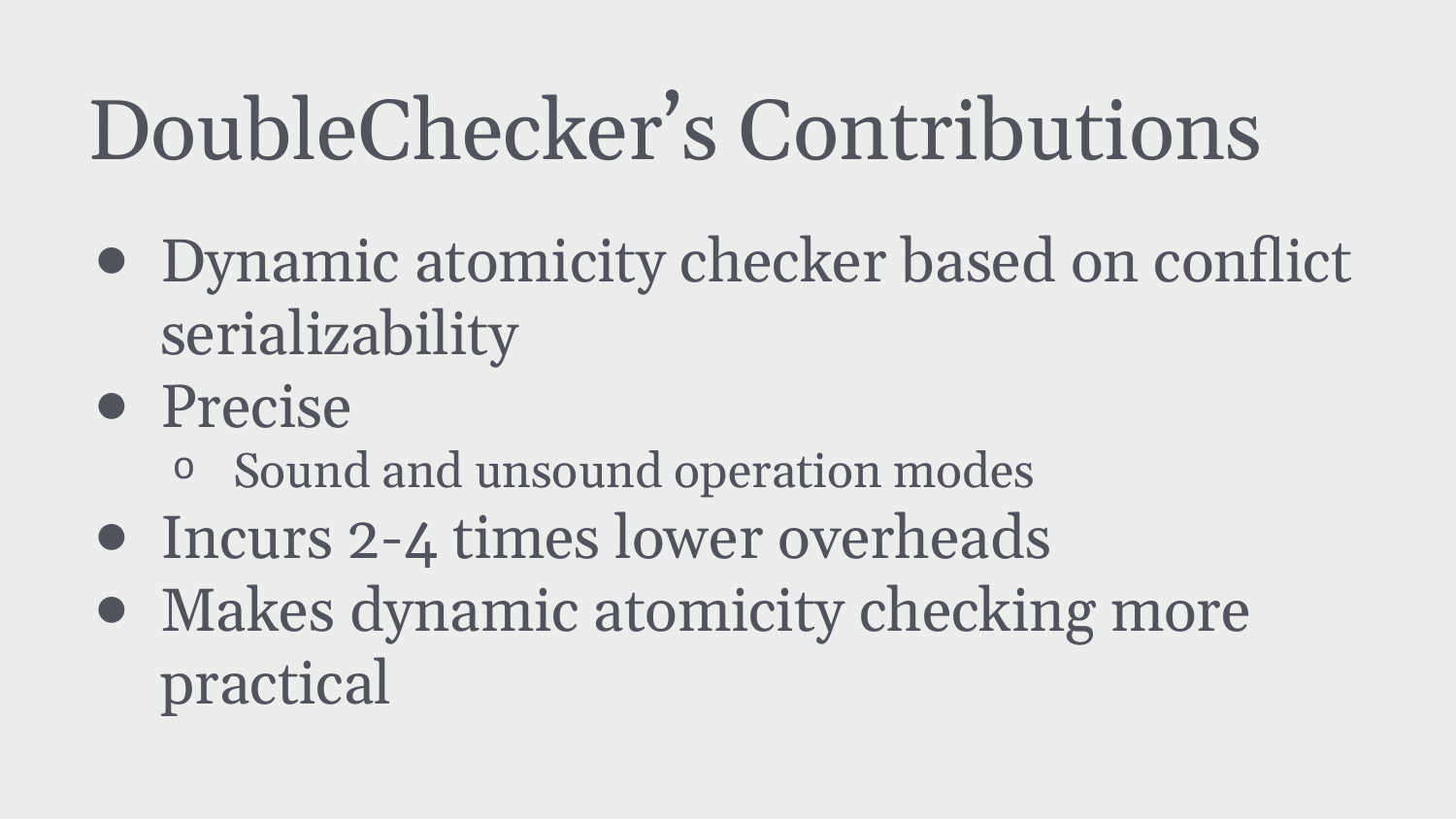

# DoubleChecker’s Contributions
Dynamic atomicity checker based on conflict serializability
Precise
Sound and unsound operation modes
Incurs 2-4 times lower overheads
Makes dynamic atomicity checking more practical